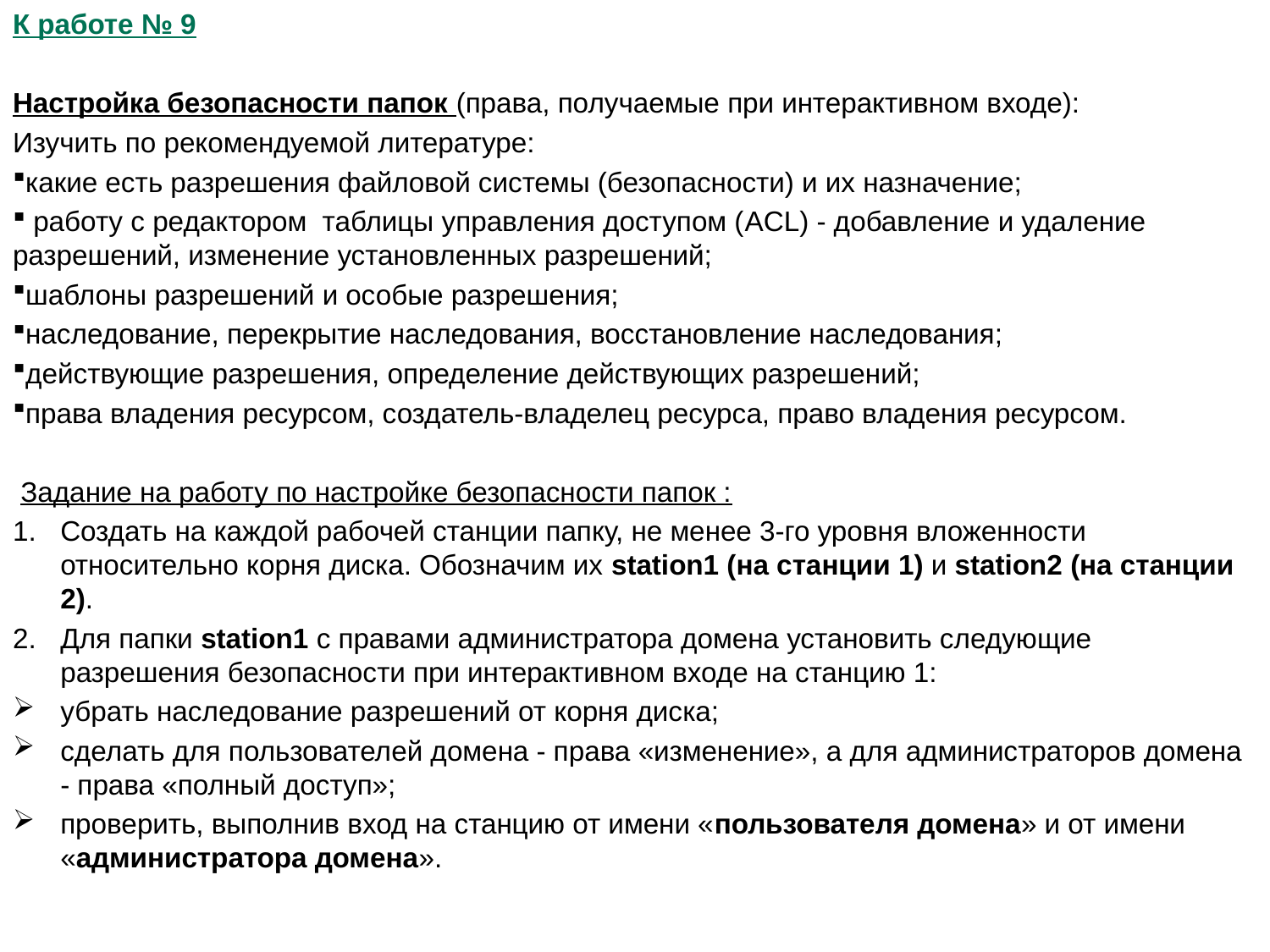

# К работе № 9

Настройка безопасности папок (права, получаемые при интерактивном входе):
Изучить по рекомендуемой литературе:
какие есть разрешения файловой системы (безопасности) и их назначение;
 работу с редактором  таблицы управления доступом (ACL) - добавление и удаление разрешений, изменение установленных разрешений;
шаблоны разрешений и особые разрешения;
наследование, перекрытие наследования, восстановление наследования;
действующие разрешения, определение действующих разрешений;
права владения ресурсом, создатель-владелец ресурса, право владения ресурсом.

 Задание на работу по настройке безопасности папок :
Создать на каждой рабочей станции папку, не менее 3-го уровня вложенности относительно корня диска. Обозначим их station1 (на станции 1) и station2 (на станции 2).
Для папки station1 с правами администратора домена установить следующие разрешения безопасности при интерактивном входе на станцию 1:
убрать наследование разрешений от корня диска;
сделать для пользователей домена - права «изменение», а для администраторов домена - права «полный доступ»;
проверить, выполнив вход на станцию от имени «пользователя домена» и от имени «администратора домена».